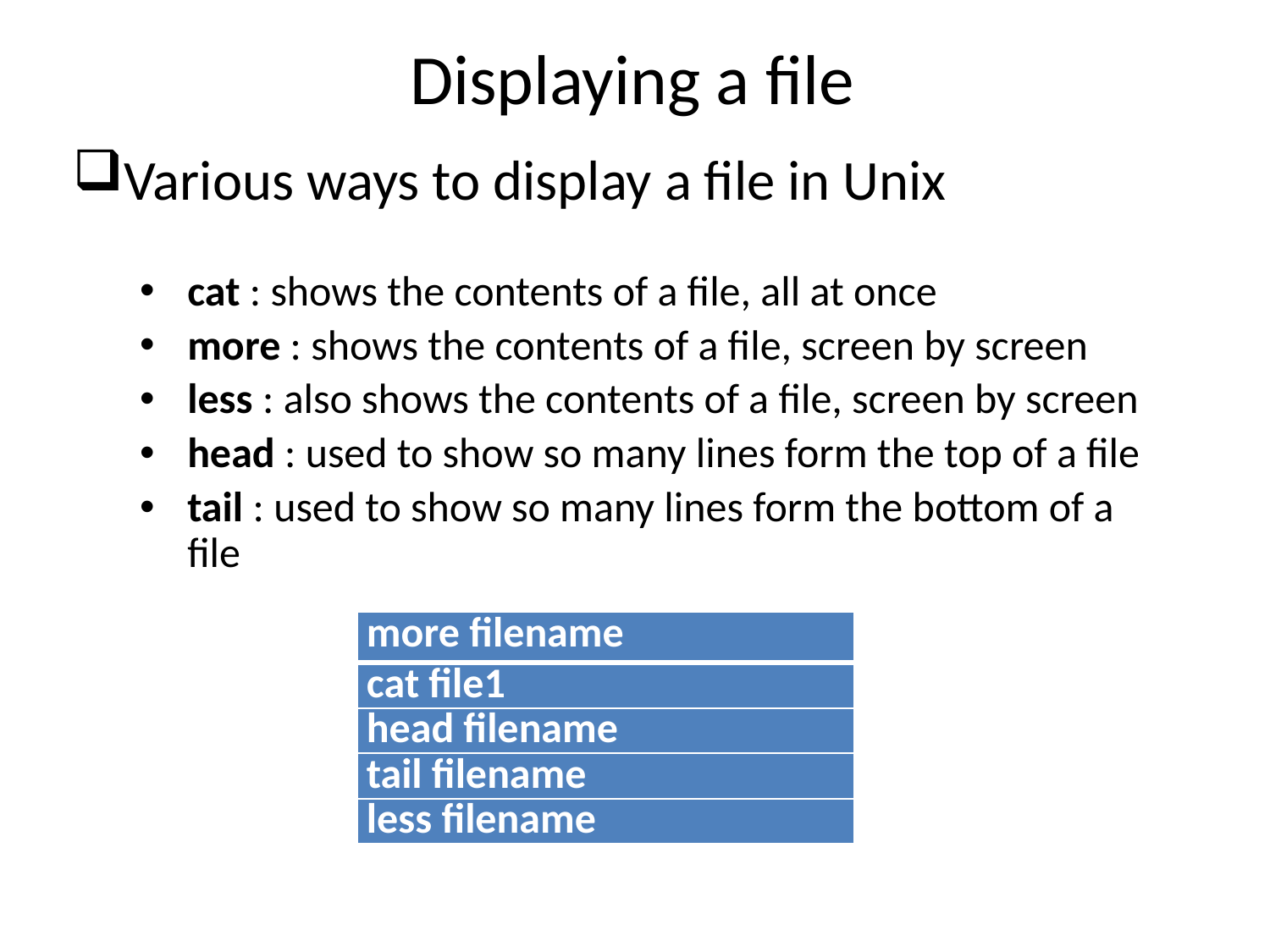

# Displaying a file
Various ways to display a file in Unix
cat : shows the contents of a file, all at once
more : shows the contents of a file, screen by screen
less : also shows the contents of a file, screen by screen
head : used to show so many lines form the top of a file
tail : used to show so many lines form the bottom of a file
| more filename |
| --- |
| cat file1 |
| head filename |
| tail filename |
| less filename |